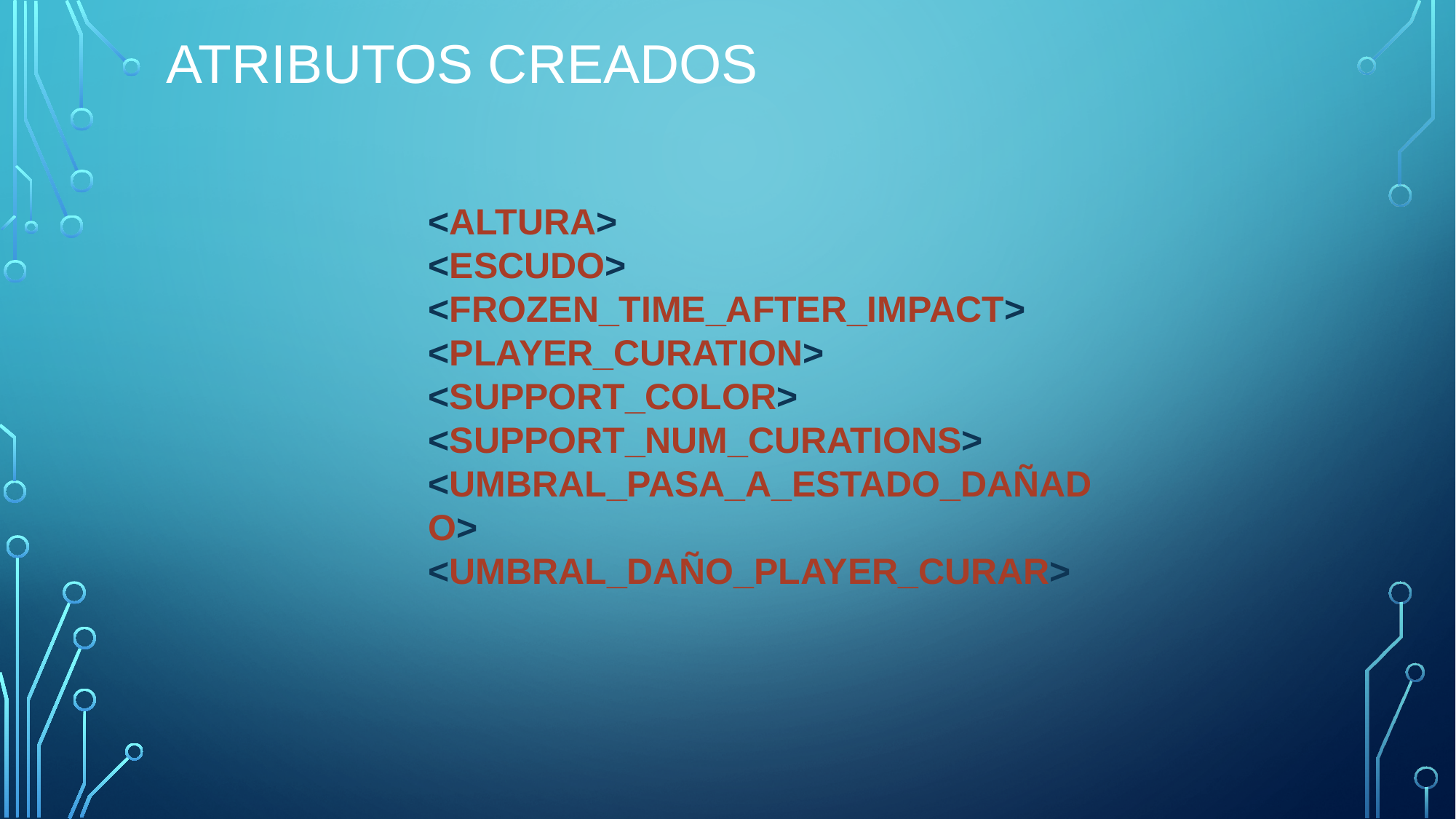

# ATRIBUTOS CREADOS
<ALTURA>
<ESCUDO>
<FROZEN_TIME_AFTER_IMPACT>
<PLAYER_CURATION>
<SUPPORT_COLOR>
<SUPPORT_NUM_CURATIONS>
<UMBRAL_PASA_A_ESTADO_DAÑADO>
<UMBRAL_DAÑO_PLAYER_CURAR>